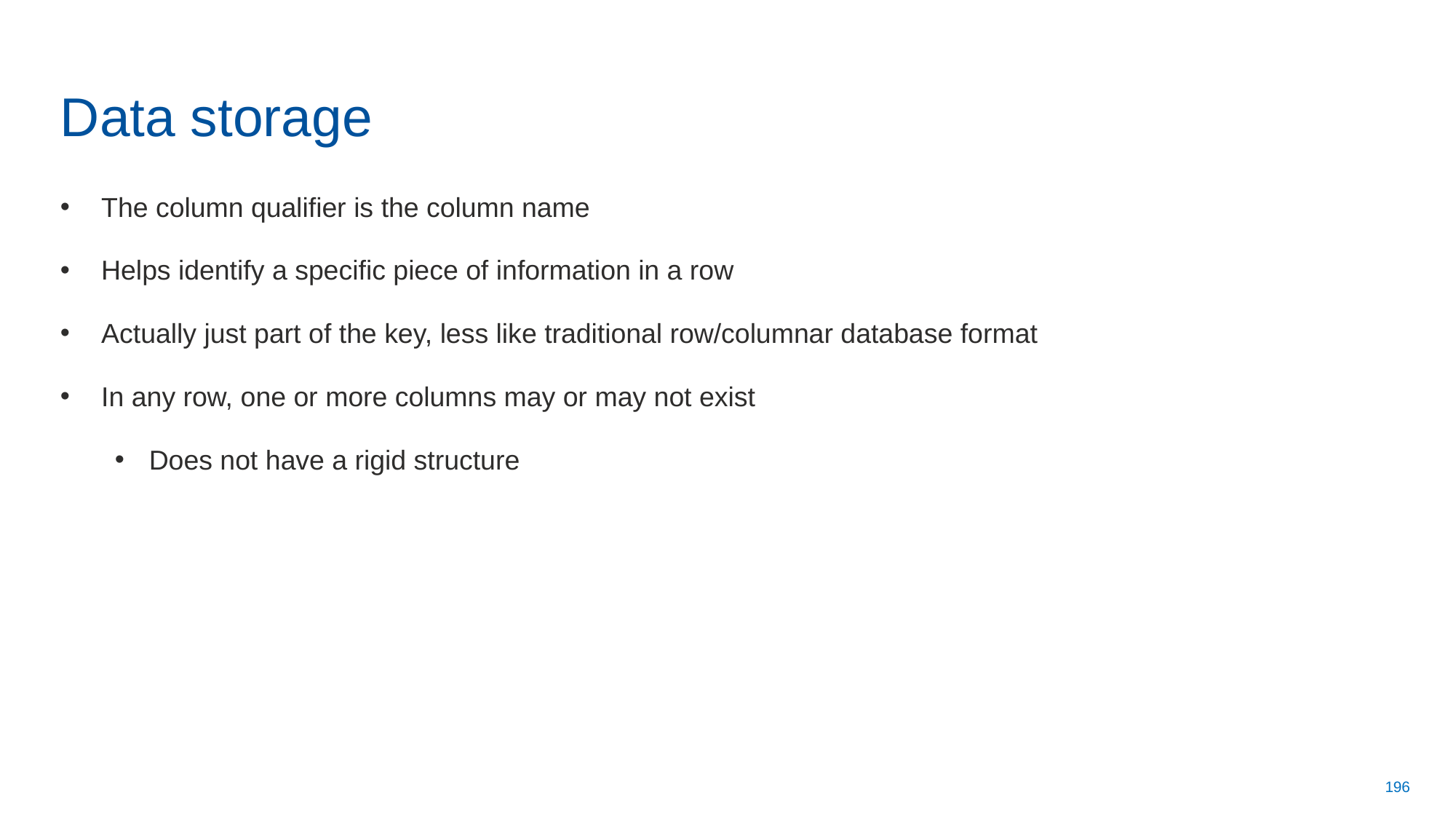

# Data storage
The column qualifier is the column name
Helps identify a specific piece of information in a row
Actually just part of the key, less like traditional row/columnar database format
In any row, one or more columns may or may not exist
Does not have a rigid structure